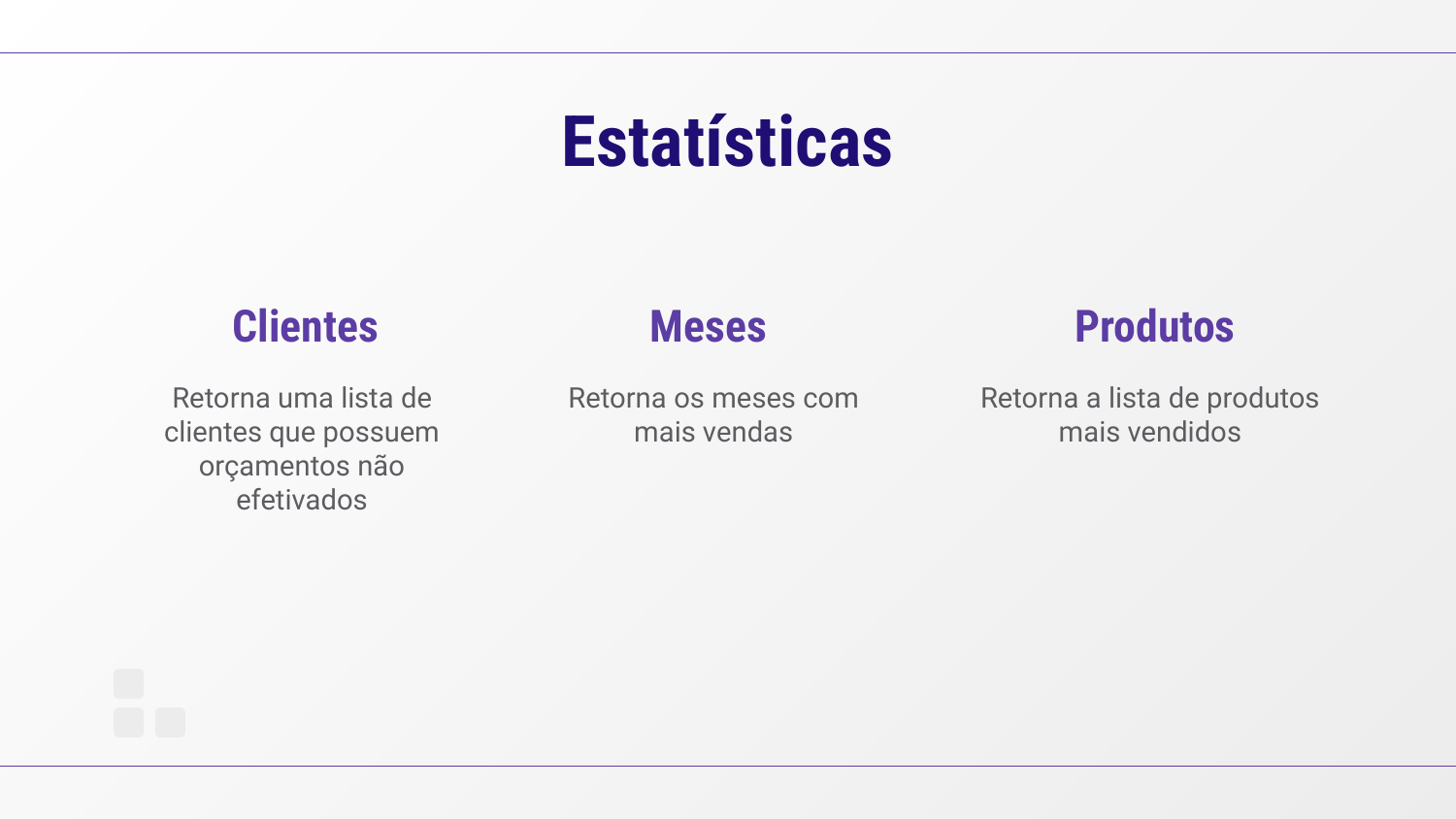

Estatísticas
# Clientes
Meses
Produtos
Retorna uma lista de clientes que possuem orçamentos não efetivados
Retorna a lista de produtos mais vendidos
Retorna os meses com mais vendas